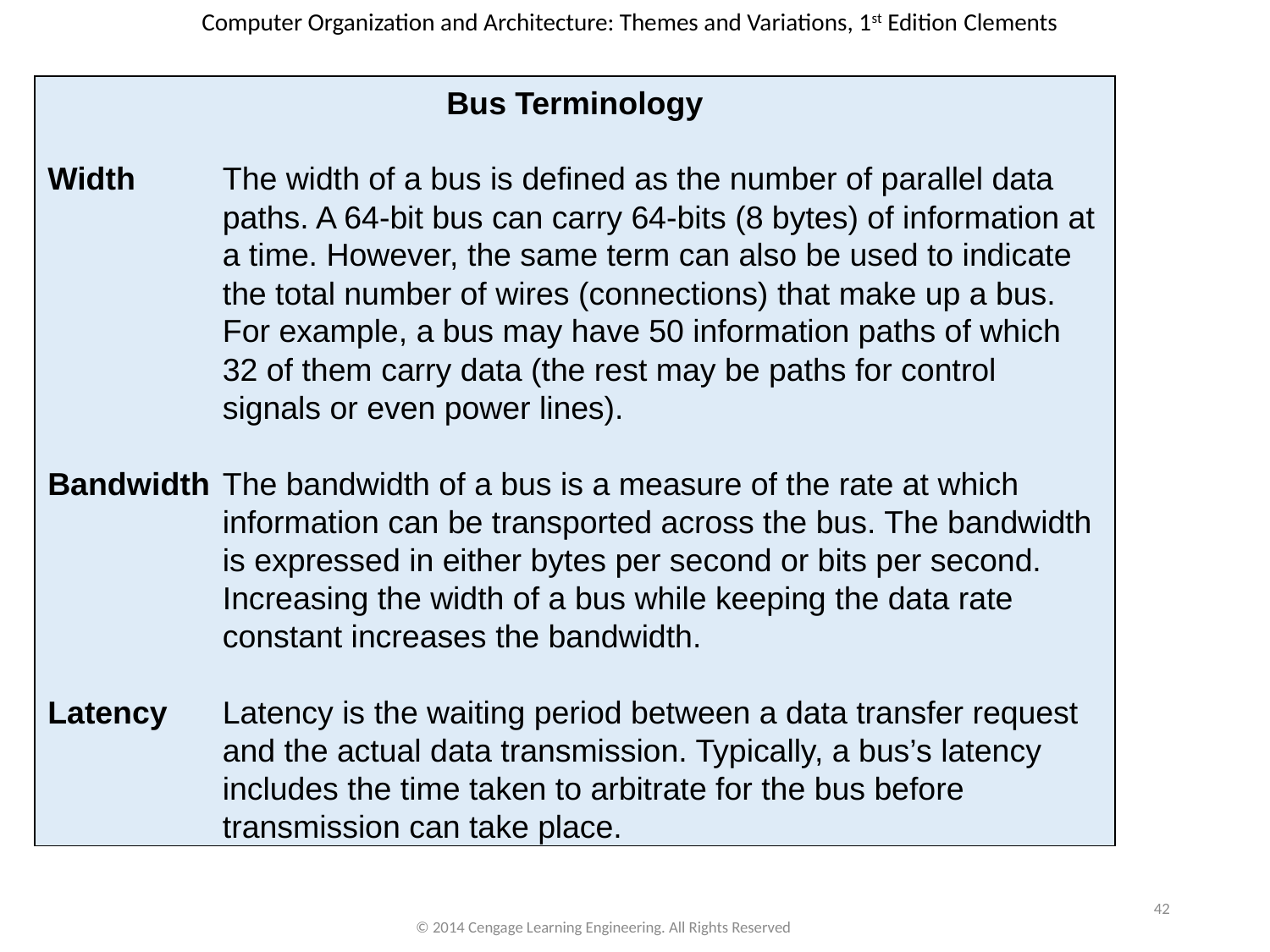

Bus Terminology

Width	The width of a bus is defined as the number of parallel data paths. A 64-bit bus can carry 64-bits (8 bytes) of information at a time. However, the same term can also be used to indicate the total number of wires (connections) that make up a bus. For example, a bus may have 50 information paths of which 32 of them carry data (the rest may be paths for control signals or even power lines).

Bandwidth	The bandwidth of a bus is a measure of the rate at which information can be transported across the bus. The bandwidth is expressed in either bytes per second or bits per second. Increasing the width of a bus while keeping the data rate constant increases the bandwidth.

Latency	Latency is the waiting period between a data transfer request and the actual data transmission. Typically, a bus’s latency includes the time taken to arbitrate for the bus before transmission can take place.

42
© 2014 Cengage Learning Engineering. All Rights Reserved